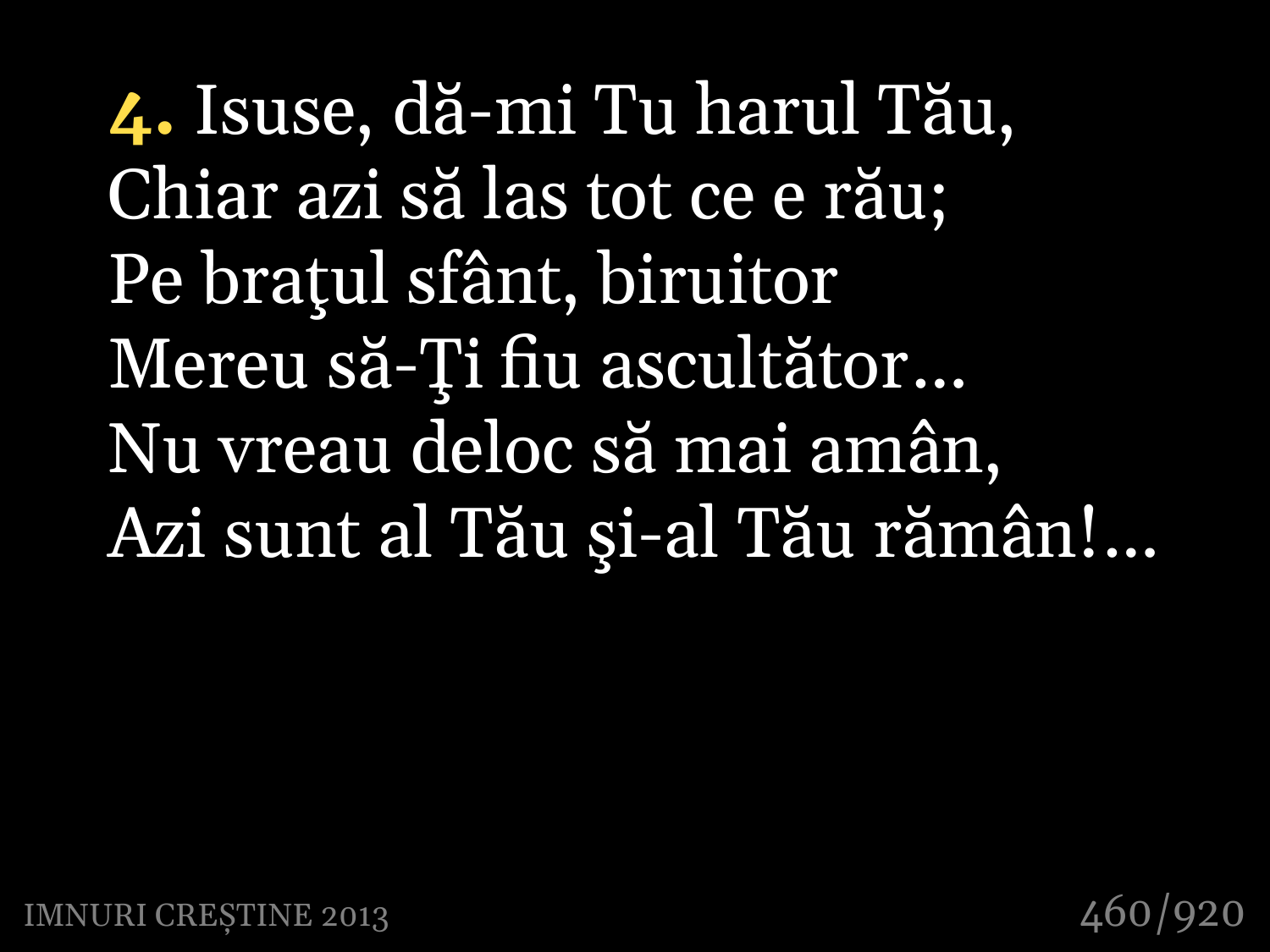

4. Isuse, dă-mi Tu harul Tău,
Chiar azi să las tot ce e rău;
Pe braţul sfânt, biruitor
Mereu să-Ţi fiu ascultător…
Nu vreau deloc să mai amân,
Azi sunt al Tău şi-al Tău rămân!…
460/920
IMNURI CREȘTINE 2013